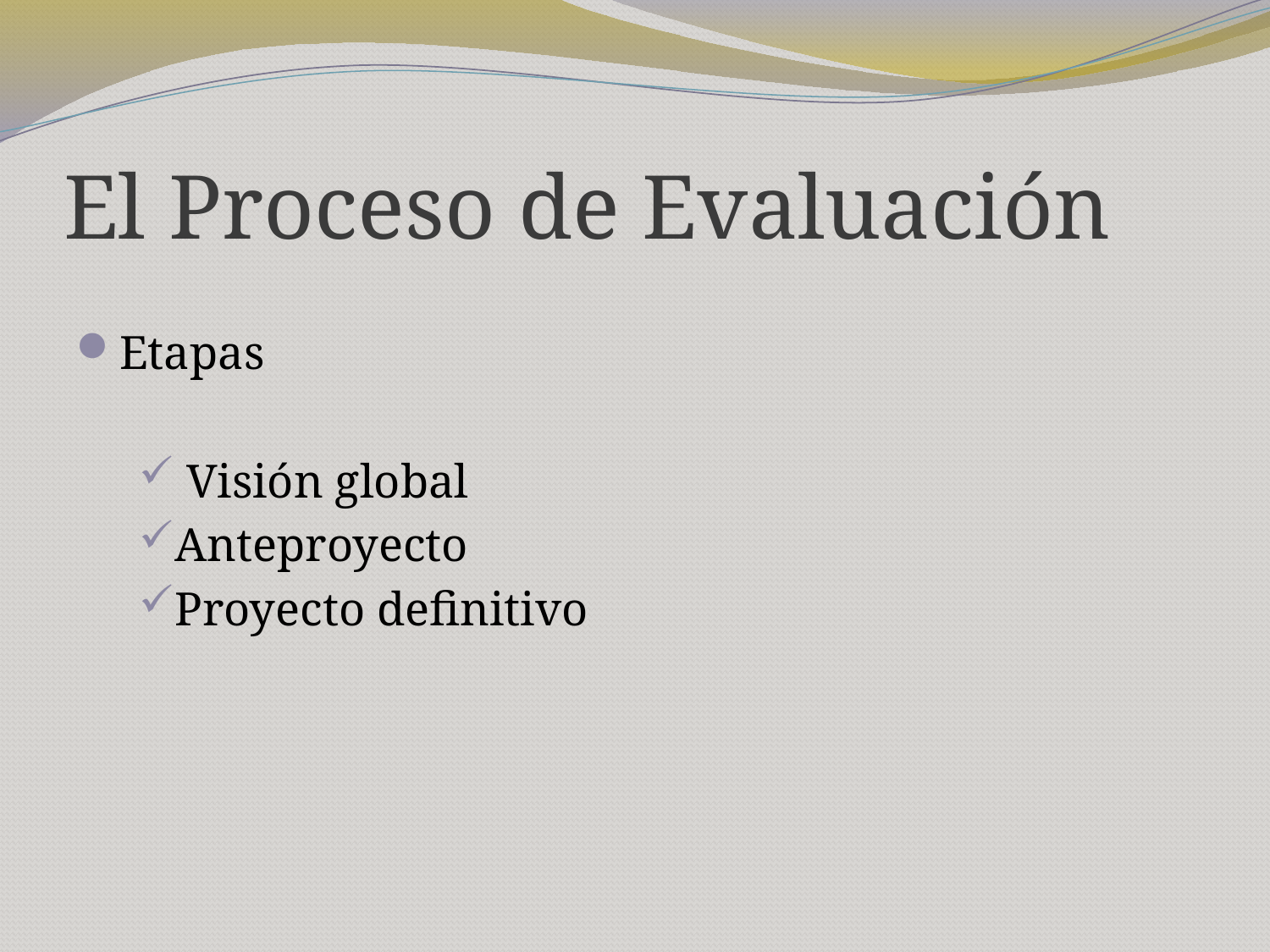

# El Proceso de Evaluación
Etapas

 Visión global
Anteproyecto
Proyecto definitivo